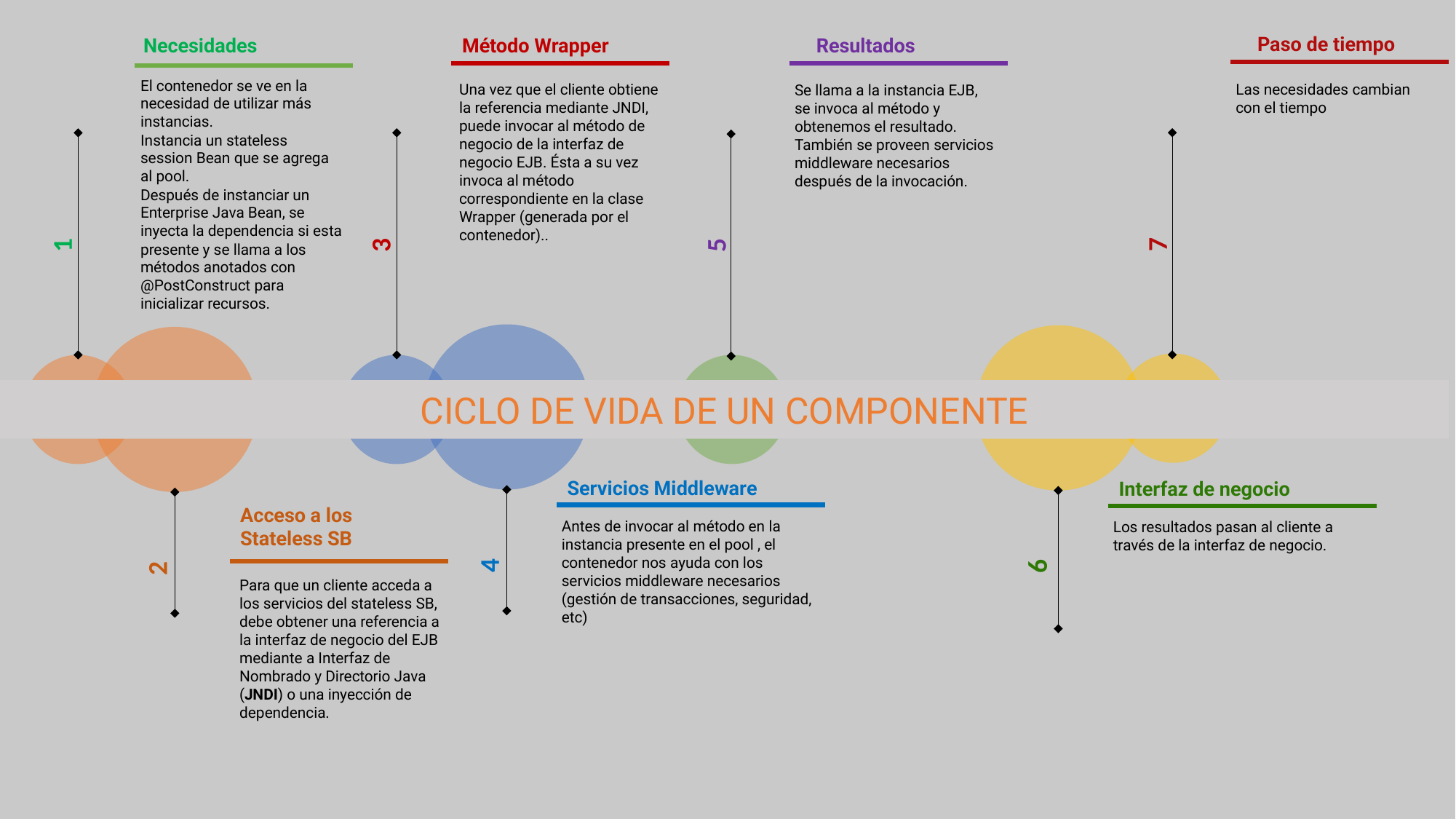

Paso de tiempo
Las necesidades cambian con el tiempo
Necesidades
El contenedor se ve en la necesidad de utilizar más instancias.
Instancia un stateless session Bean que se agrega al pool.
Después de instanciar un Enterprise Java Bean, se inyecta la dependencia si esta presente y se llama a los métodos anotados con @PostConstruct para inicializar recursos.
Método Wrapper
Una vez que el cliente obtiene la referencia mediante JNDI, puede invocar al método de negocio de la interfaz de negocio EJB. Ésta a su vez invoca al método correspondiente en la clase Wrapper (generada por el contenedor)..
Resultados
Se llama a la instancia EJB, se invoca al método y obtenemos el resultado. También se proveen servicios middleware necesarios después de la invocación.
7
1
3
5

CICLO DE VIDA DE UN COMPONENTE
Servicios Middleware
Antes de invocar al método en la instancia presente en el pool , el contenedor nos ayuda con los servicios middleware necesarios (gestión de transacciones, seguridad, etc)
Interfaz de negocio
Los resultados pasan al cliente a través de la interfaz de negocio.
Acceso a los Stateless SB
Para que un cliente acceda a los servicios del stateless SB, debe obtener una referencia a la interfaz de negocio del EJB mediante a Interfaz de Nombrado y Directorio Java (JNDI) o una inyección de dependencia.
4
6
2